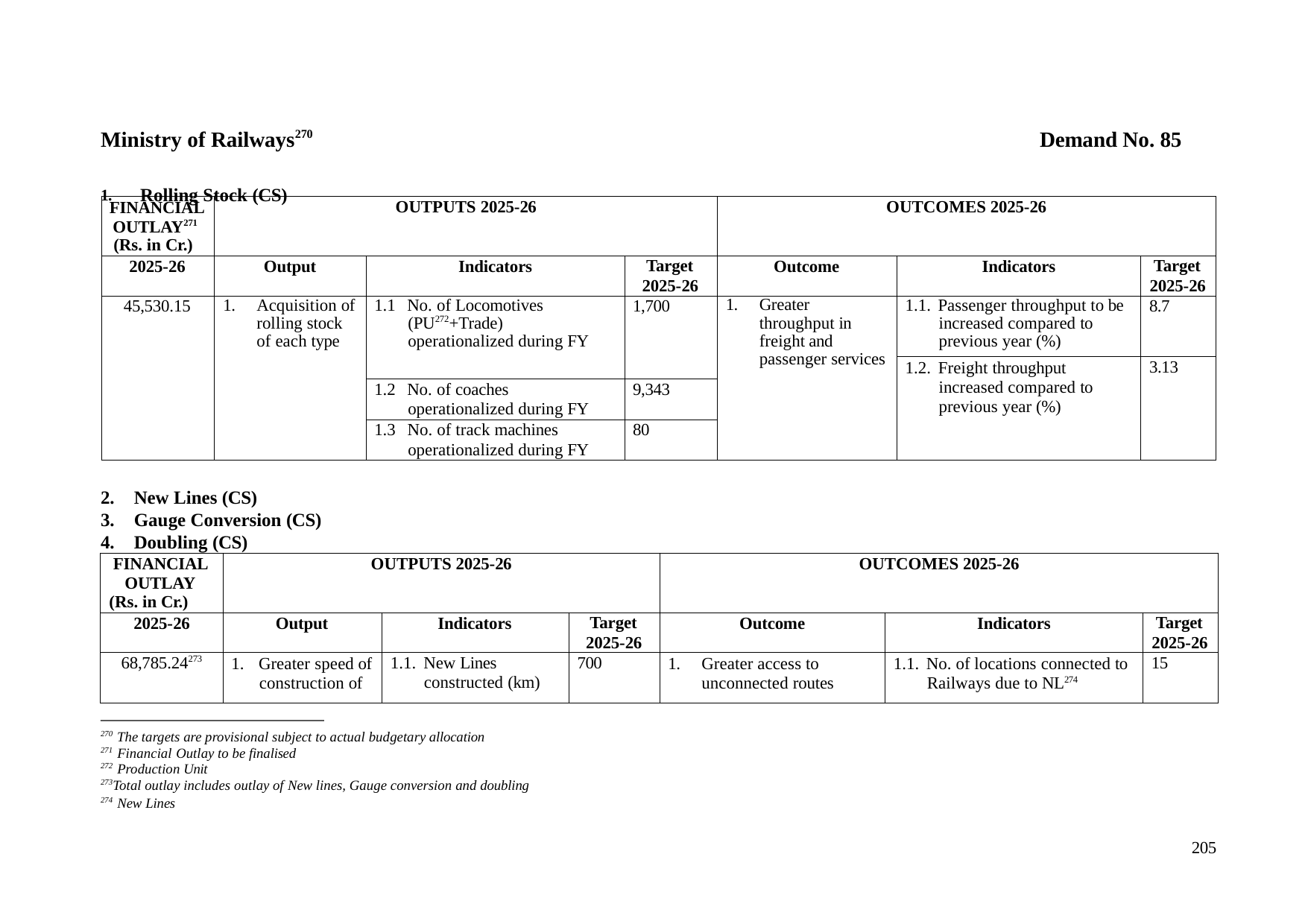

Ministry of Railways270
1.	Rolling Stock (CS)
Demand No. 85
| FINANCIAL OUTLAY271 (Rs. in Cr.) | OUTPUTS 2025-26 |  |  | OUTCOMES 2025-26 |  |  |
| --- | --- | --- | --- | --- | --- | --- |
| 2025-26 | Output | Indicators | Target 2025-26 | Outcome | Indicators | Target 2025-26 |
| 45,530.15 | 1. Acquisition of rolling stock of each type | 1.1 No. of Locomotives (PU272+Trade) operationalized during FY | 1,700 | 1. Greater throughput in freight and passenger services | 1.1. Passenger throughput to be increased compared to previous year (%) | 8.7 |
|  |  |  |  |  | 1.2. Freight throughput increased compared to previous year (%) | 3.13 |
|  |  | 1.2 No. of coaches operationalized during FY | 9,343 |  |  |  |
|  |  | 1.3 No. of track machines operationalized during FY | 80 |  |  |  |
New Lines (CS)
Gauge Conversion (CS)
Doubling (CS)
| FINANCIAL OUTLAY (Rs. in Cr.) | OUTPUTS 2025-26 |  |  | OUTCOMES 2025-26 |  |  |
| --- | --- | --- | --- | --- | --- | --- |
| 2025-26 | Output | Indicators | Target 2025-26 | Outcome | Indicators | Target 2025-26 |
| 68,785.24273 | 1. Greater speed of construction of | 1.1. New Lines constructed (km) | 700 | 1. Greater access to unconnected routes | 1.1. No. of locations connected to Railways due to NL274 | 15 |

270 The targets are provisional subject to actual budgetary allocation
271 Financial Outlay to be finalised
272 Production Unit
273Total outlay includes outlay of New lines, Gauge conversion and doubling
274 New Lines
205